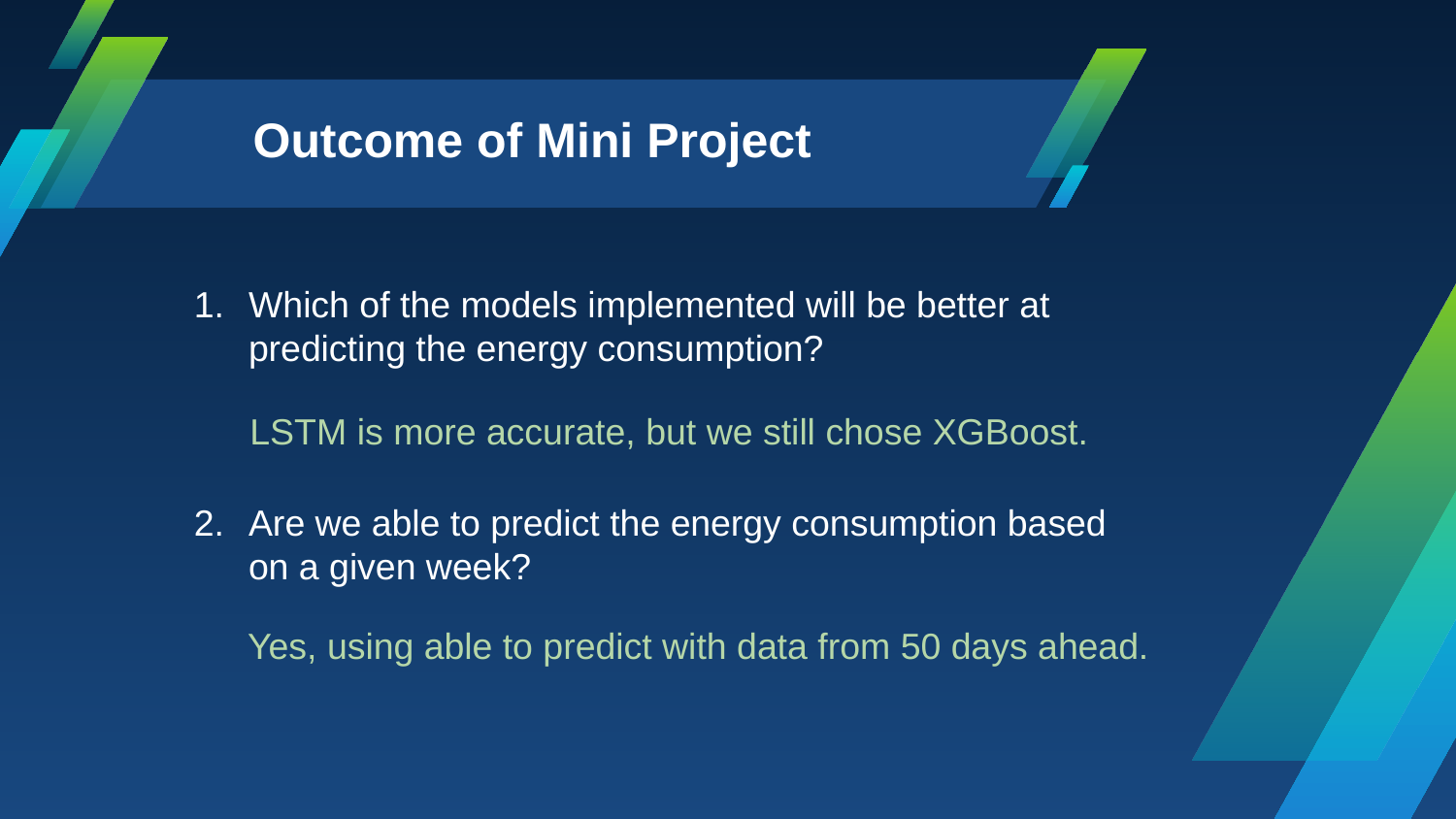

# Outcome of Mini Project
Which of the models implemented will be better at predicting the energy consumption?

Are we able to predict the energy consumption based on a given week?

LSTM is more accurate, but we still chose XGBoost.
Yes, using able to predict with data from 50 days ahead.